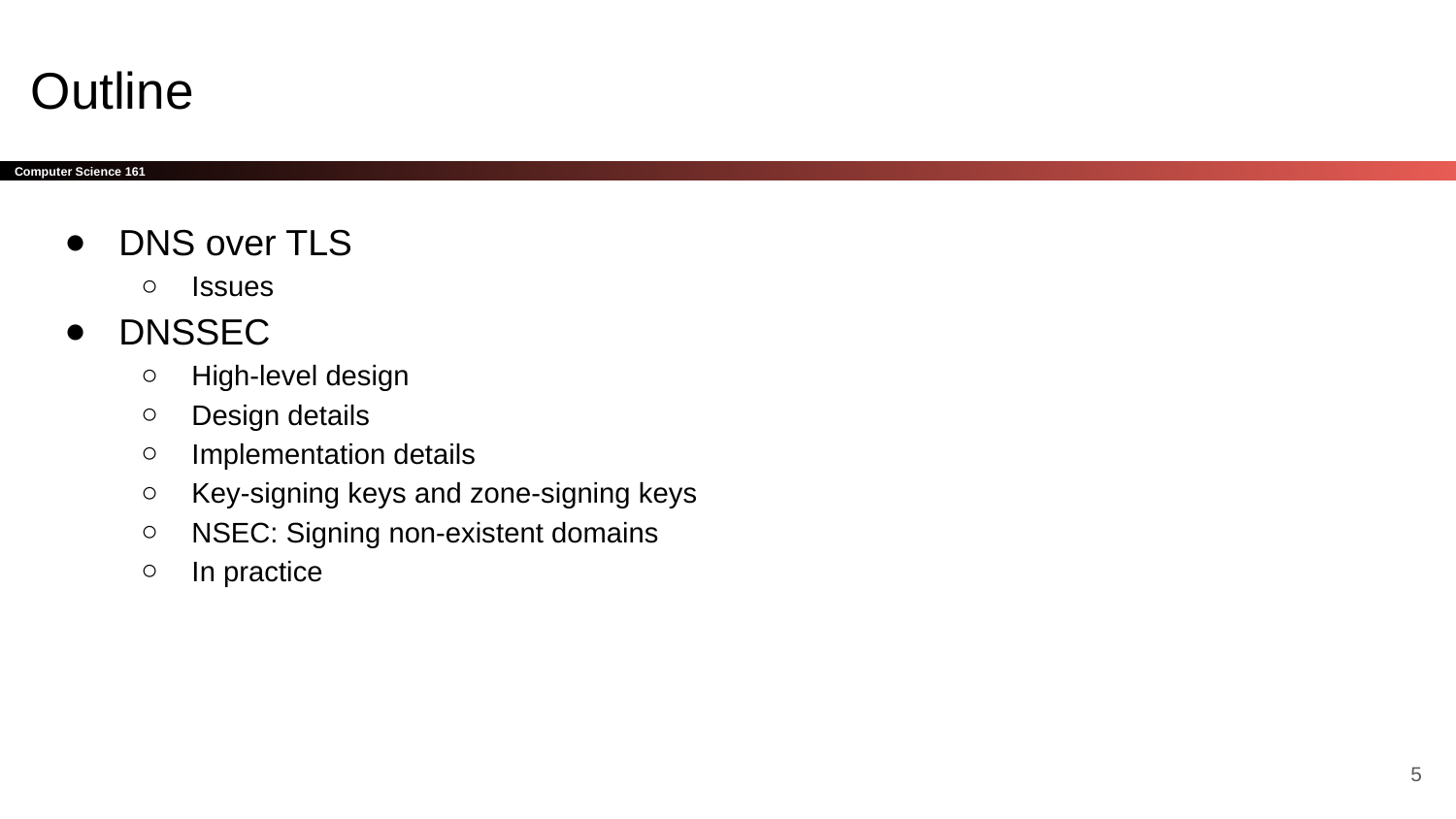

# Outline
DNS over TLS
Issues
DNSSEC
High-level design
Design details
Implementation details
Key-signing keys and zone-signing keys
NSEC: Signing non-existent domains
In practice
5